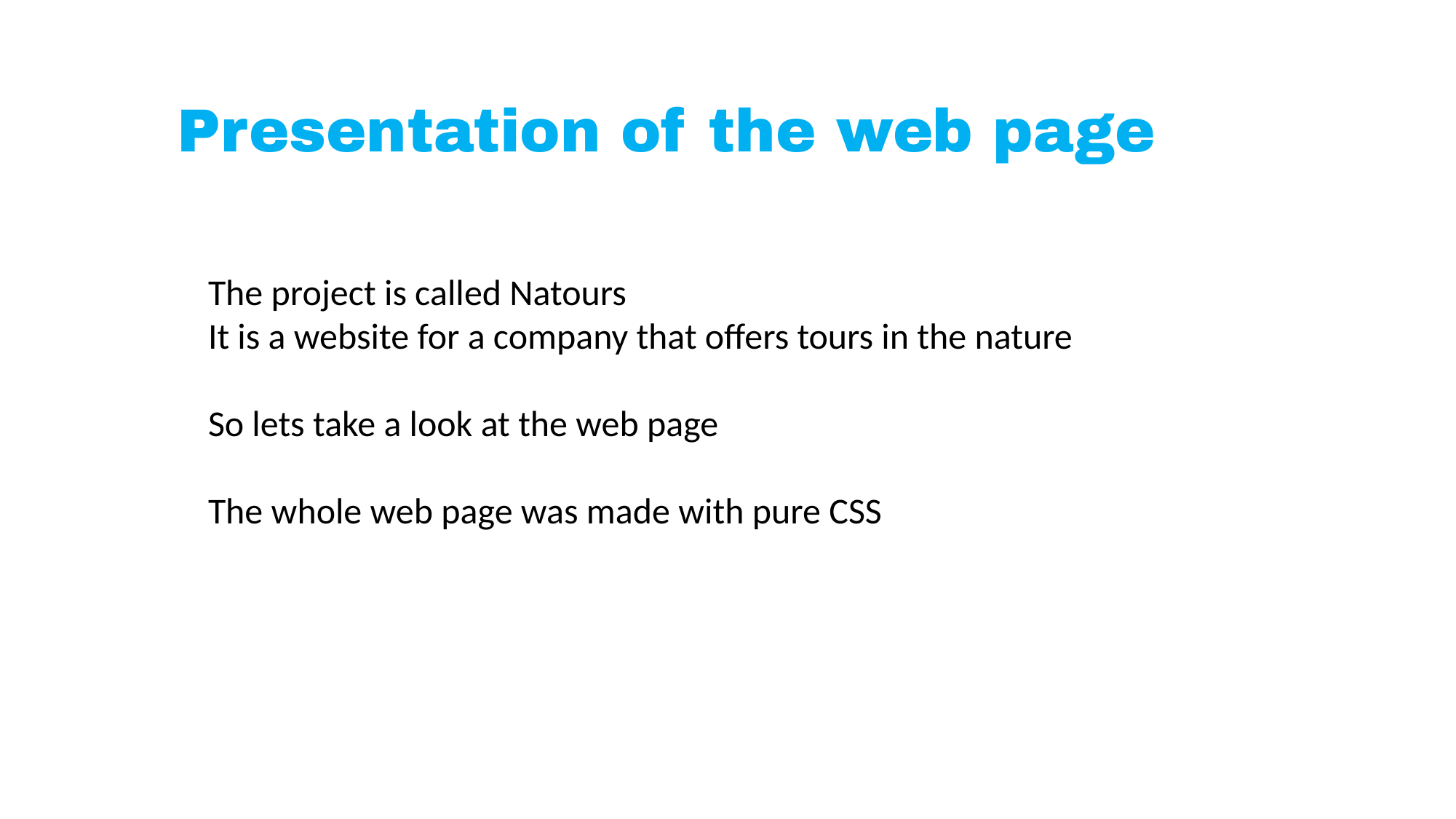

Presentation of the web page
The project is called Natours
It is a website for a company that offers tours in the nature

So lets take a look at the web page

The whole web page was made with pure CSS